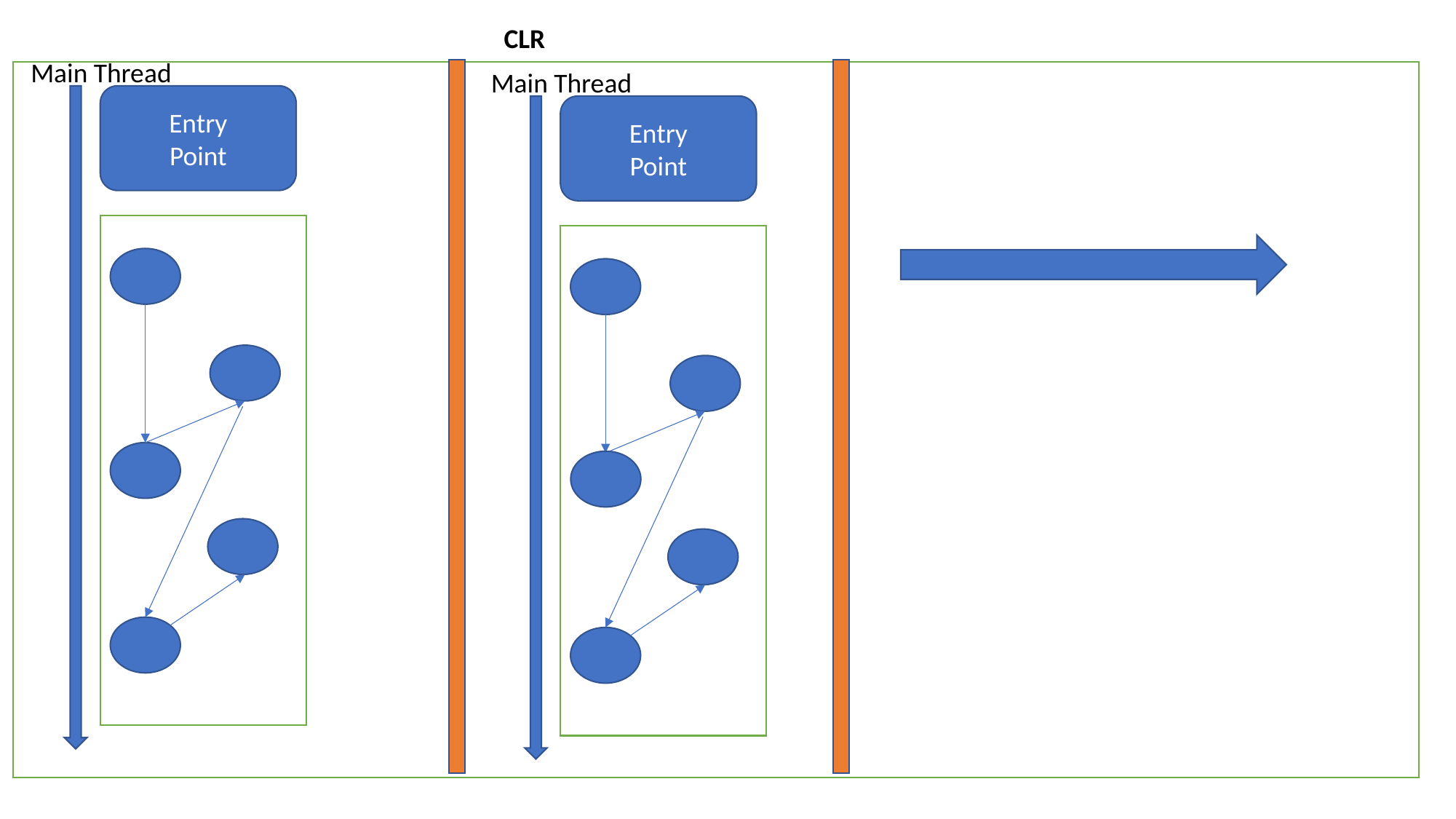

CLR
Main Thread

Main Thread

Entry
Point

Entry
Point